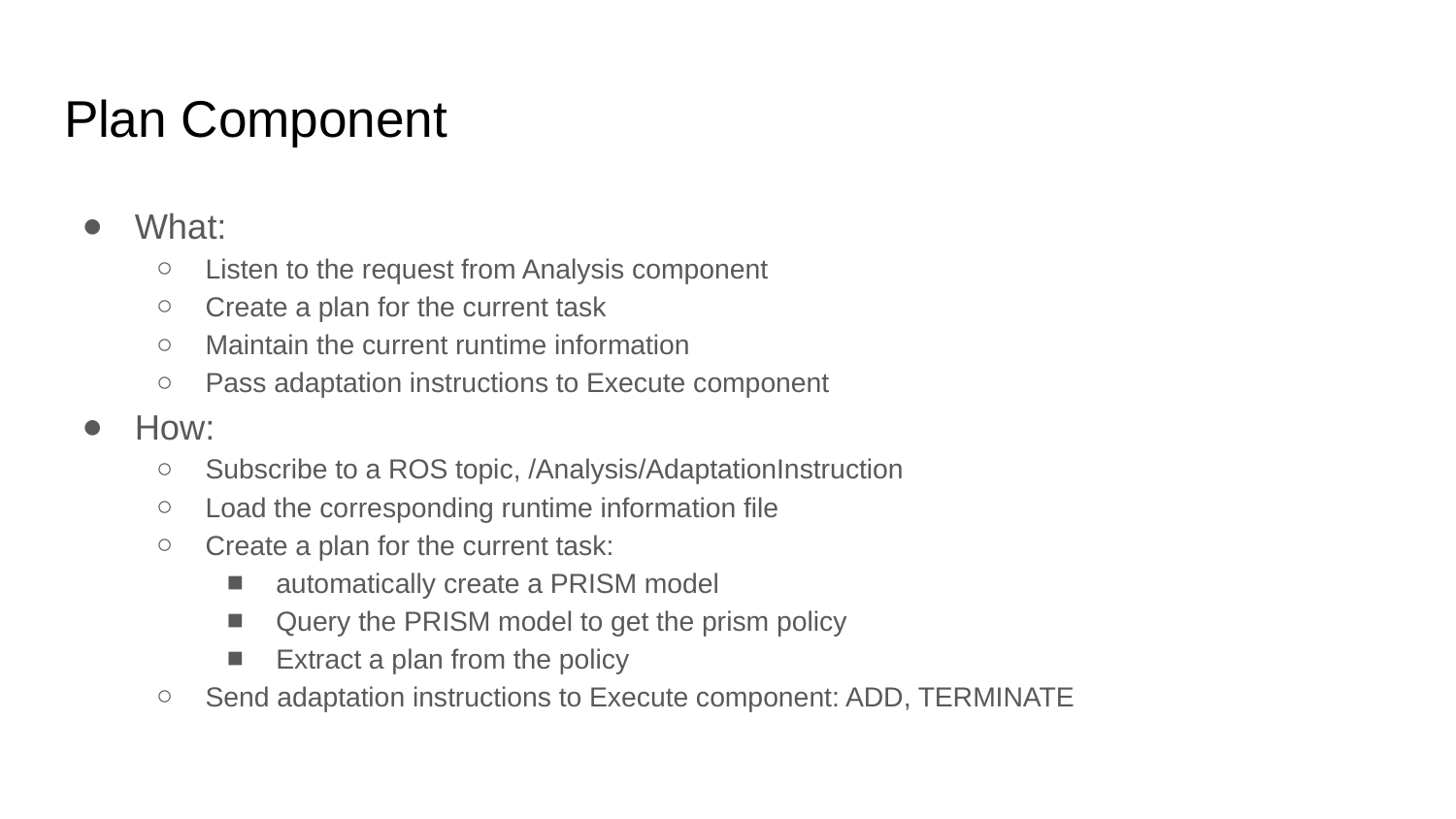

# Plan Component
What:
Listen to the request from Analysis component
Create a plan for the current task
Maintain the current runtime information
Pass adaptation instructions to Execute component
How:
Subscribe to a ROS topic, /Analysis/AdaptationInstruction
Load the corresponding runtime information file
Create a plan for the current task:
automatically create a PRISM model
Query the PRISM model to get the prism policy
Extract a plan from the policy
Send adaptation instructions to Execute component: ADD, TERMINATE